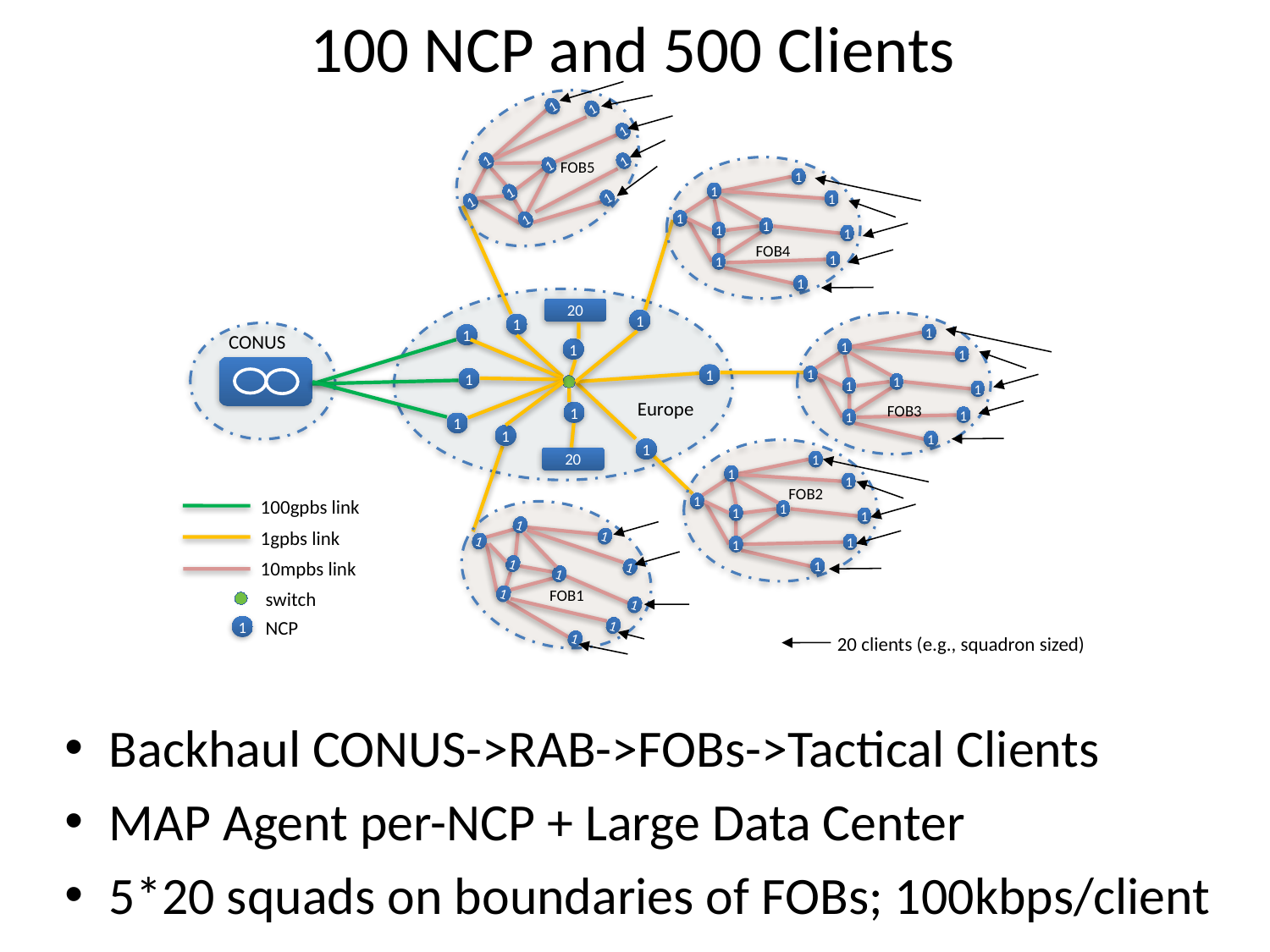

100 NCP and 500 Clients

1
1

1

1
1
1

1
1
1

1

FOB5

1

1
1

1
1

1
1

1
1

1

FOB4

20
1

1

1
1

1
1

1
1

1
1

1
1

CONUS
1

1

1
1

Europe
FOB3

1
1

1

1

1

1
1

1
1

1
1

1
1

1

20

FOB2

1

1

1

1
1
1

1
1

1
1

100gpbs link

1gpbs link

10mpbs link

FOB1
switch

NCP
1
20 clients (e.g., squadron sized)

Backhaul CONUS->RAB->FOBs->Tactical Clients
MAP Agent per-NCP + Large Data Center
5*20 squads on boundaries of FOBs; 100kbps/client